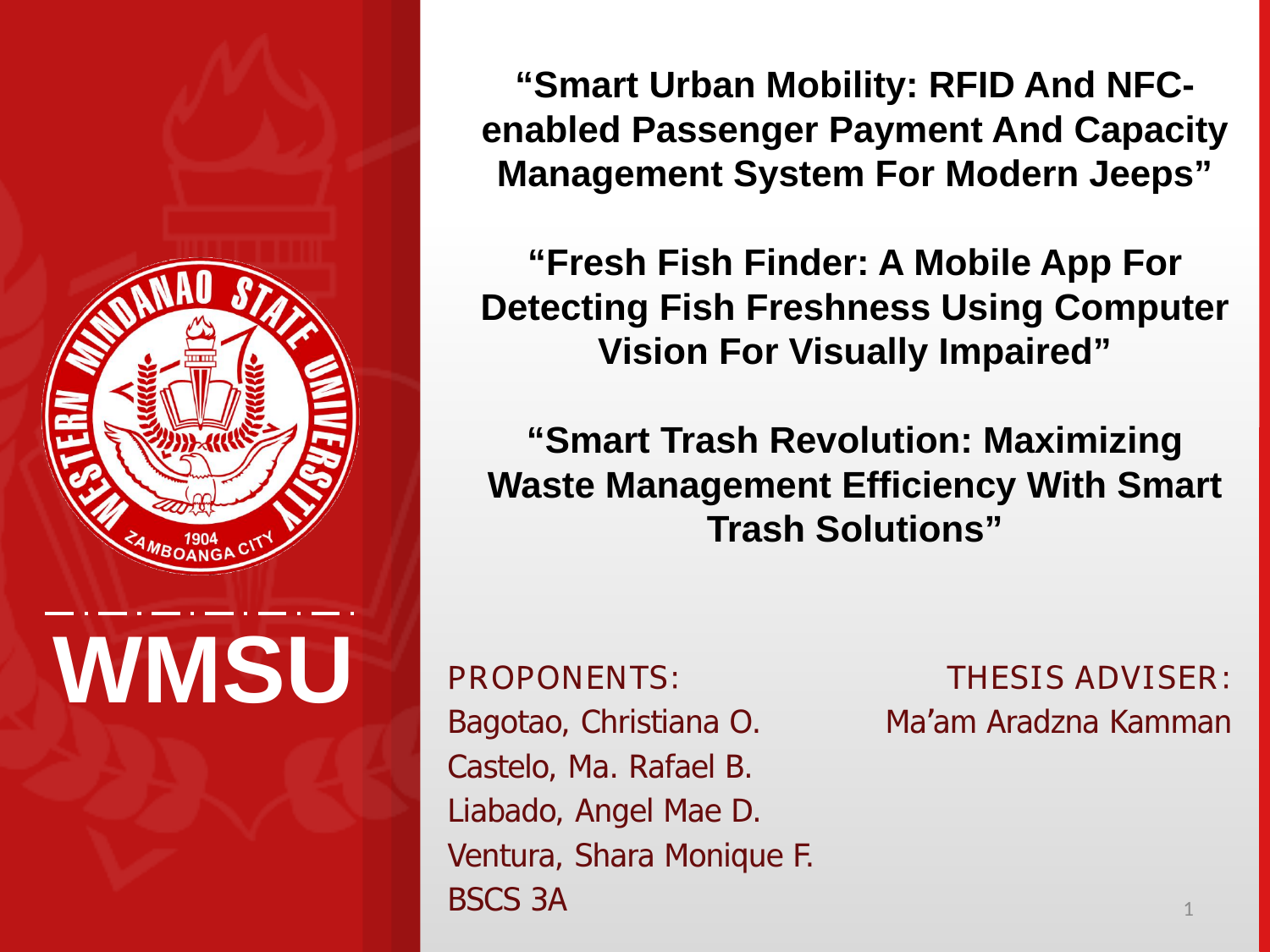

# “Smart Urban Mobility: RFID And NFC-enabled Passenger Payment And Capacity Management System For Modern Jeeps” “Fresh Fish Finder: A Mobile App For Detecting Fish Freshness Using Computer Vision For Visually Impaired” “Smart Trash Revolution: Maximizing Waste Management Efficiency With Smart Trash Solutions”
PROPONENTS:
Bagotao, Christiana O.
Castelo, Ma. Rafael B.
Liabado, Angel Mae D.
Ventura, Shara Monique F.
BSCS 3A

THESIS ADVISER:
Ma’am Aradzna Kamman

1